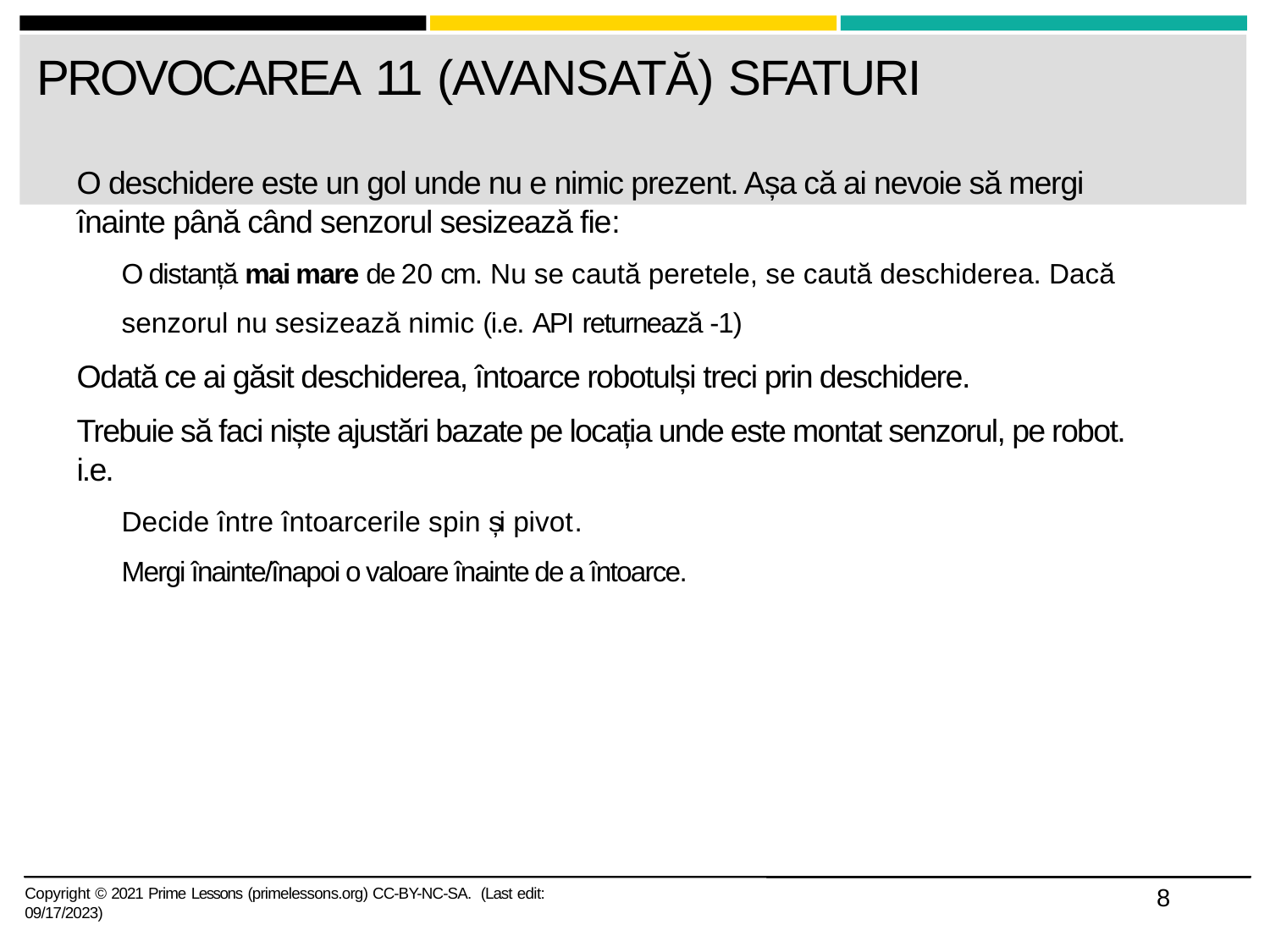

# PROVOCAREA 11 (AVANSATĂ) SFATURI
O deschidere este un gol unde nu e nimic prezent. Așa că ai nevoie să mergi înainte până când senzorul sesizează fie:
O distanță mai mare de 20 cm. Nu se caută peretele, se caută deschiderea. Dacă senzorul nu sesizează nimic (i.e. API returnează -1)
Odată ce ai găsit deschiderea, întoarce robotulși treci prin deschidere.
Trebuie să faci niște ajustări bazate pe locația unde este montat senzorul, pe robot. i.e.
Decide între întoarcerile spin și pivot.
Mergi înainte/înapoi o valoare înainte de a întoarce.

8
Copyright © 2021 Prime Lessons (primelessons.org) CC-BY-NC-SA. (Last edit: 09/17/2023)